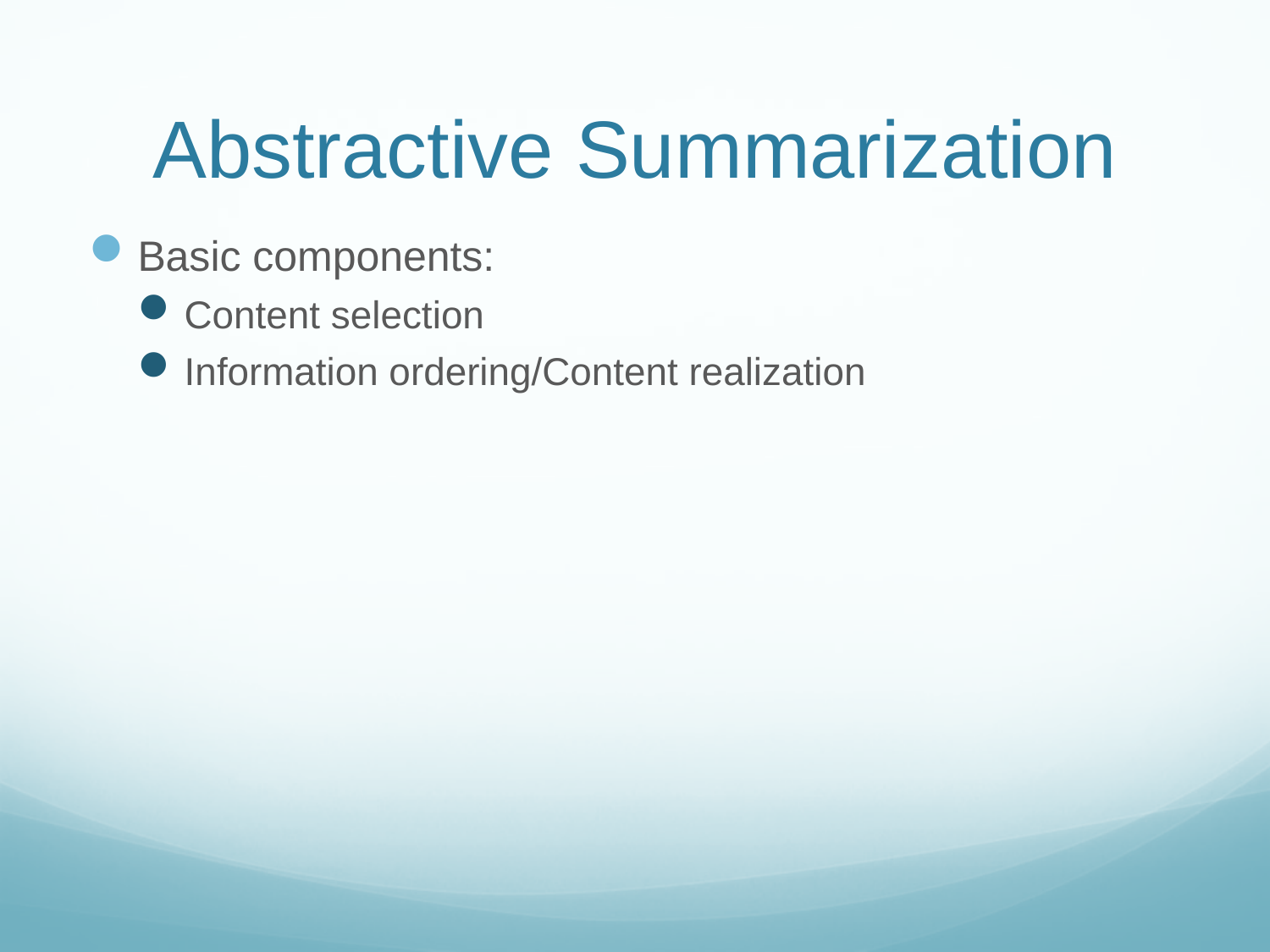

# Abstractive Summarization
Basic components:
Content selection
Information ordering/Content realization